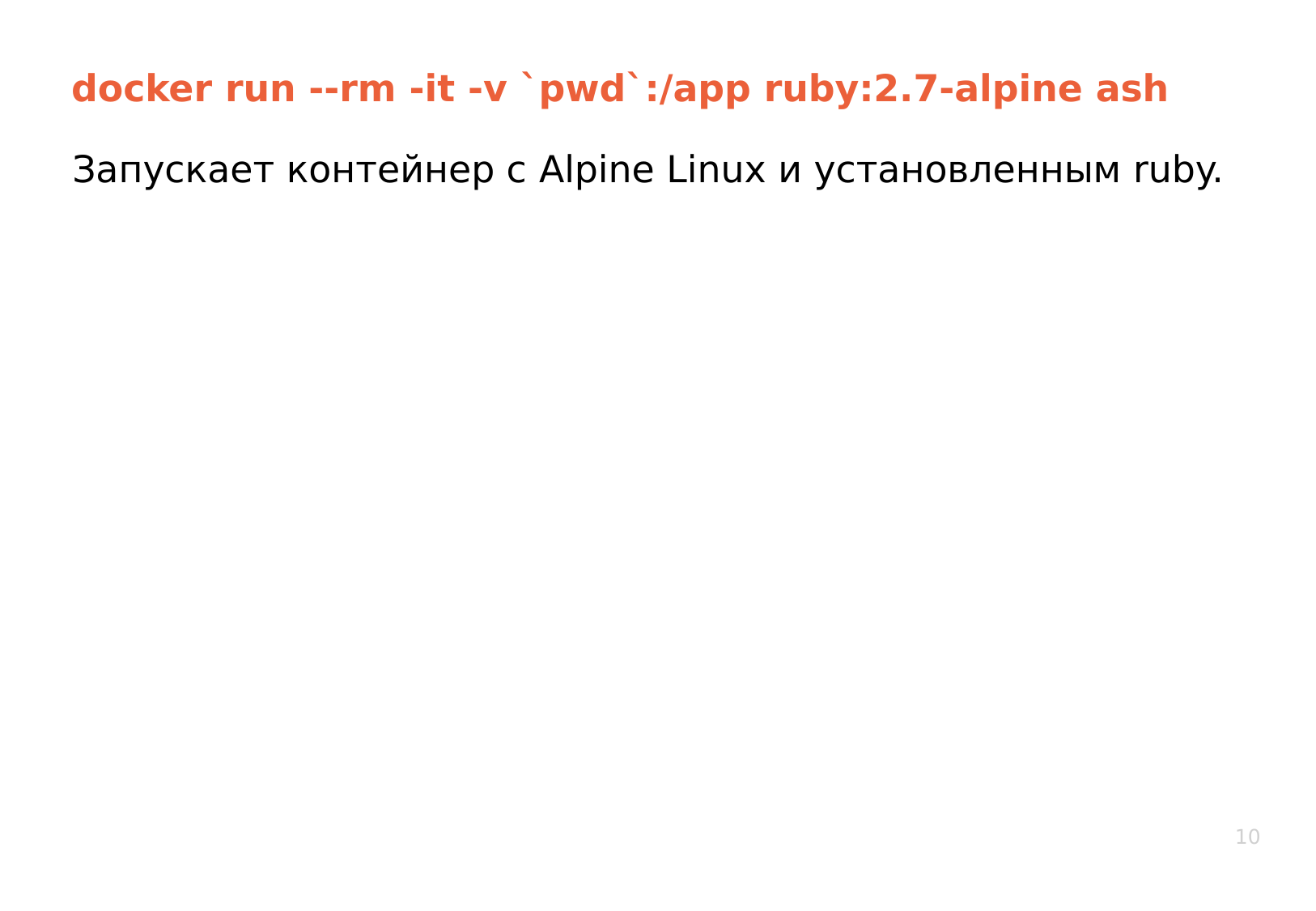

docker run --rm -it -v `pwd`:/app ruby:2.7-alpine ash
Запускает контейнер с Alpine Linux и установленным ruby.

10